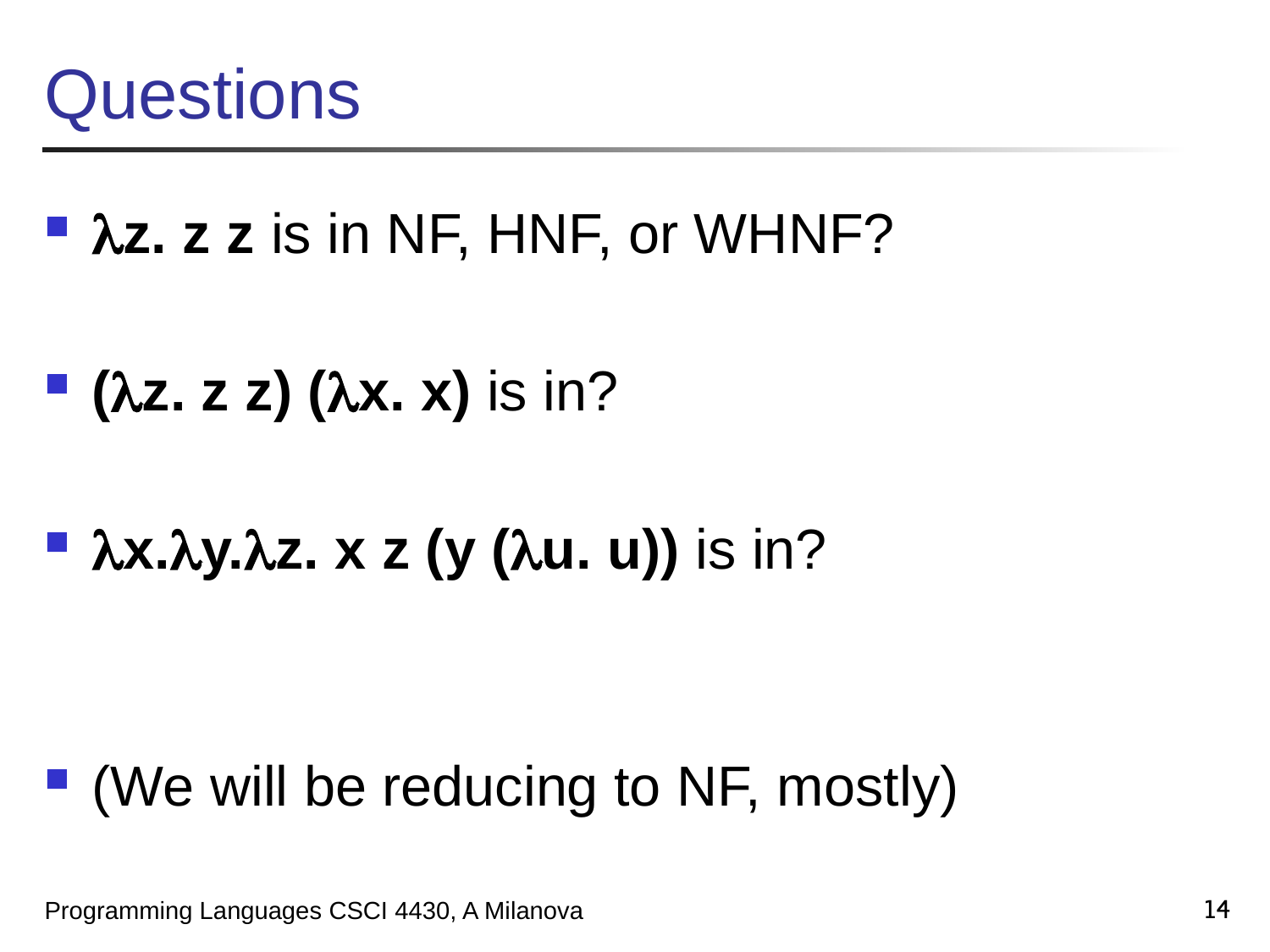

# Questions
λz. z z is in NF, HNF, or WHNF?

(λz. z z) (λx. x) is in?

λx.λy.λz. x z (y (λu. u)) is in?

(We will be reducing to NF, mostly)
14
Programming Languages CSCI 4430, A Milanova